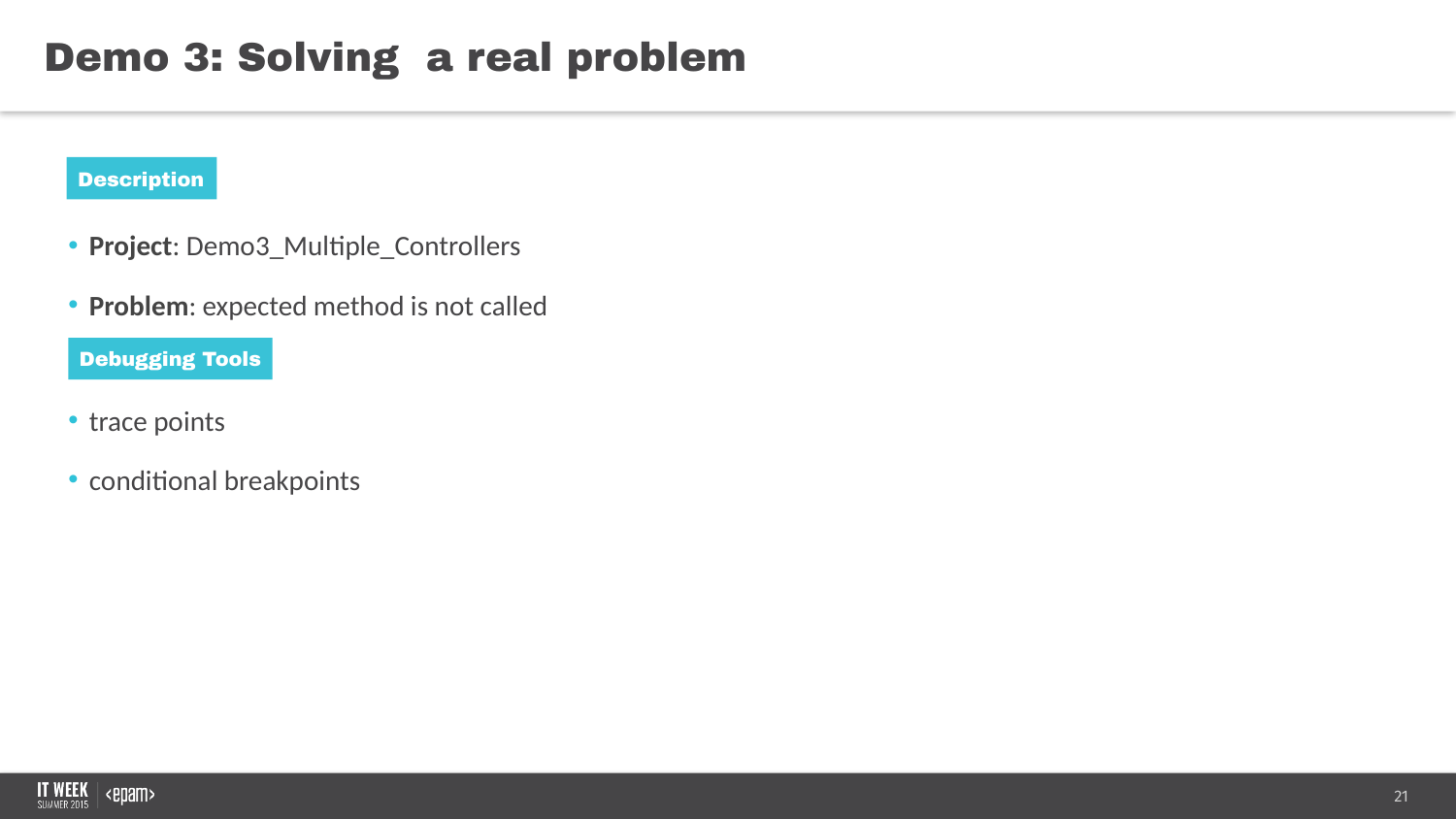

Demo 3: Solving  a real problem
Description
Project: Demo3_Multiple_Controllers
Problem: expected method is not called

trace points
conditional breakpoints
Debugging Tools